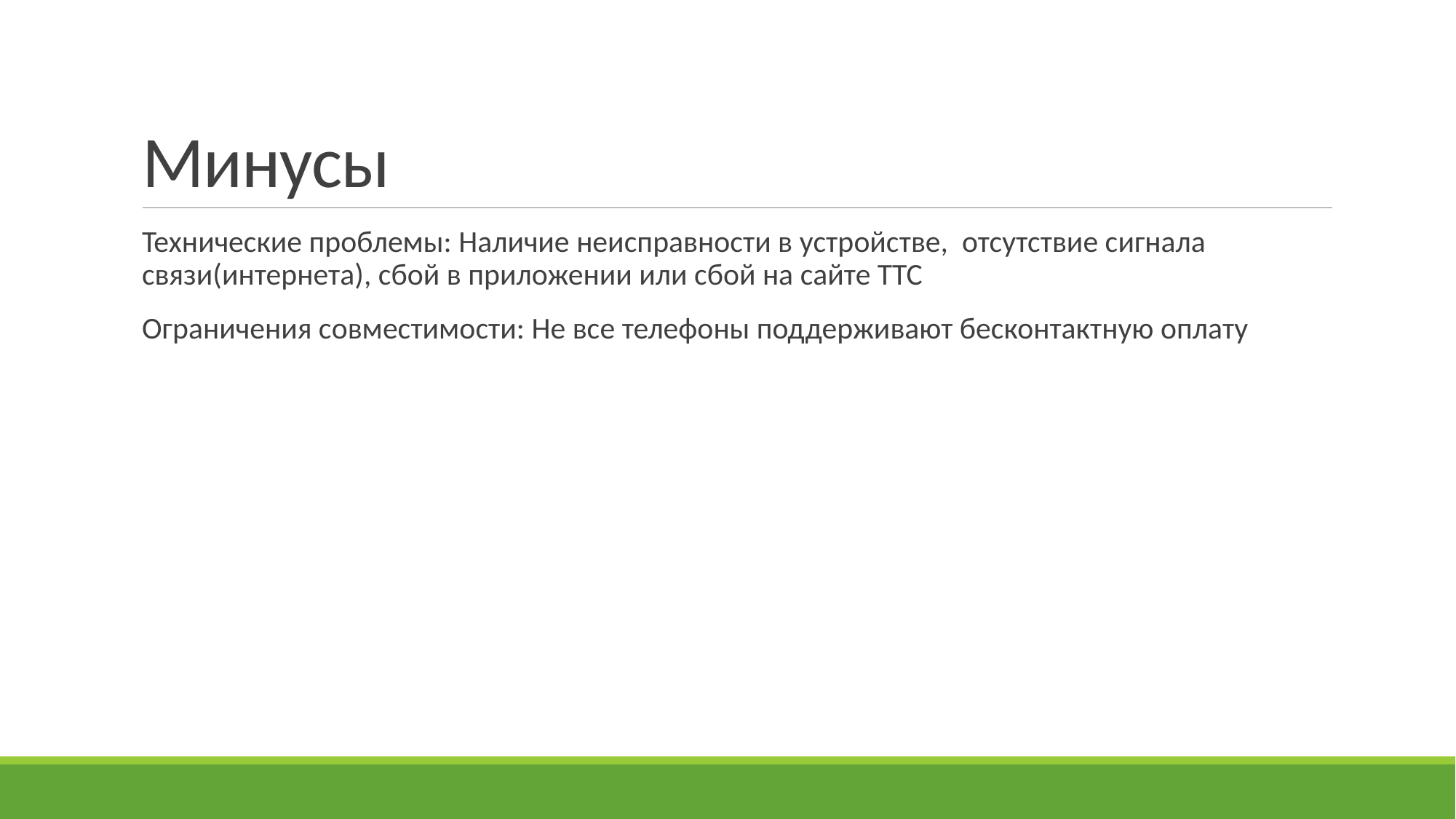

# Минусы
Технические проблемы: Наличие неисправности в устройстве,  отсутствие сигнала связи(интернета), сбой в приложении или сбой на сайте ТТС
Ограничения совместимости: Не все телефоны поддерживают бесконтактную оплату